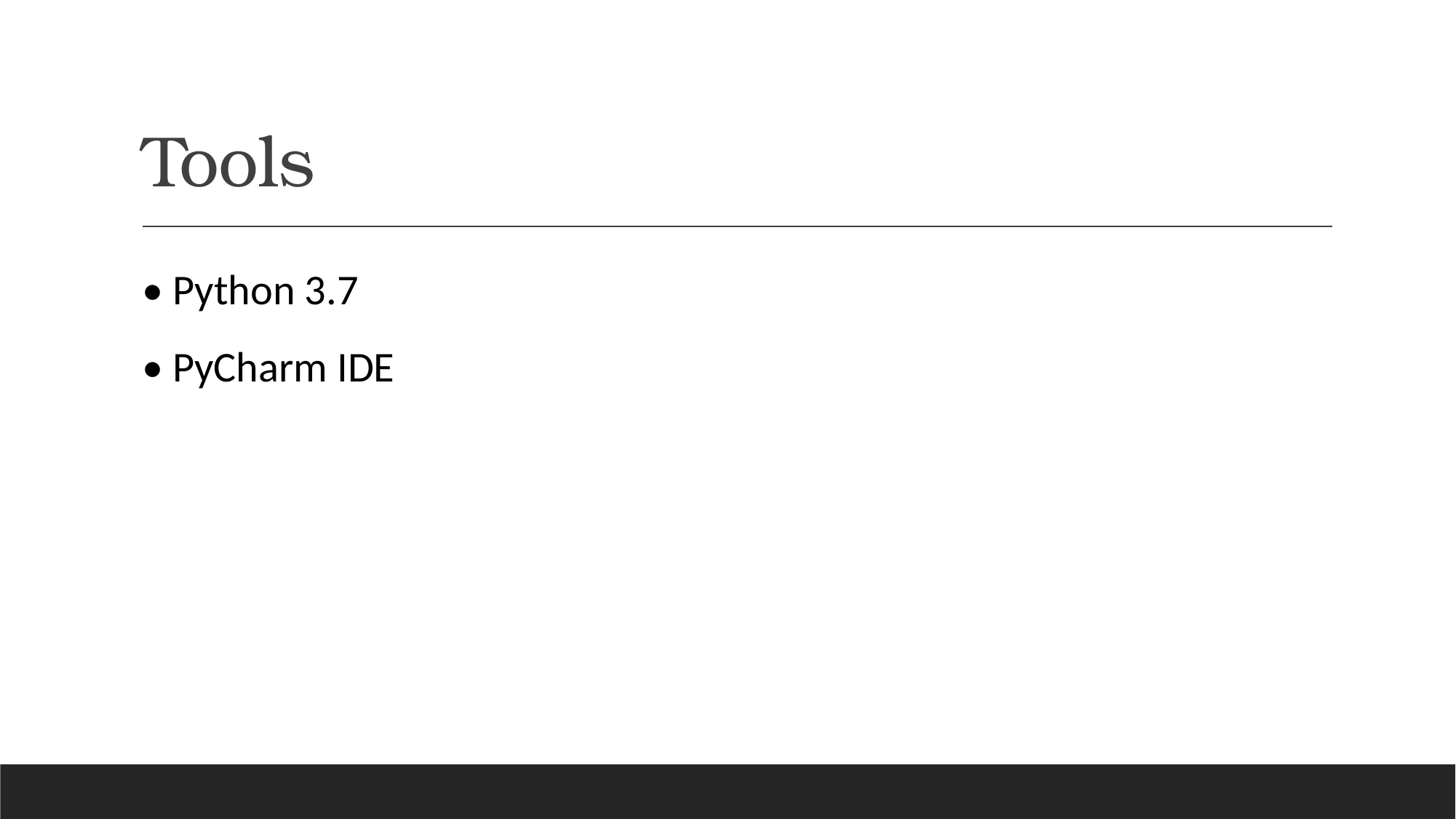

# Tools
• Python 3.7
• PyCharm IDE